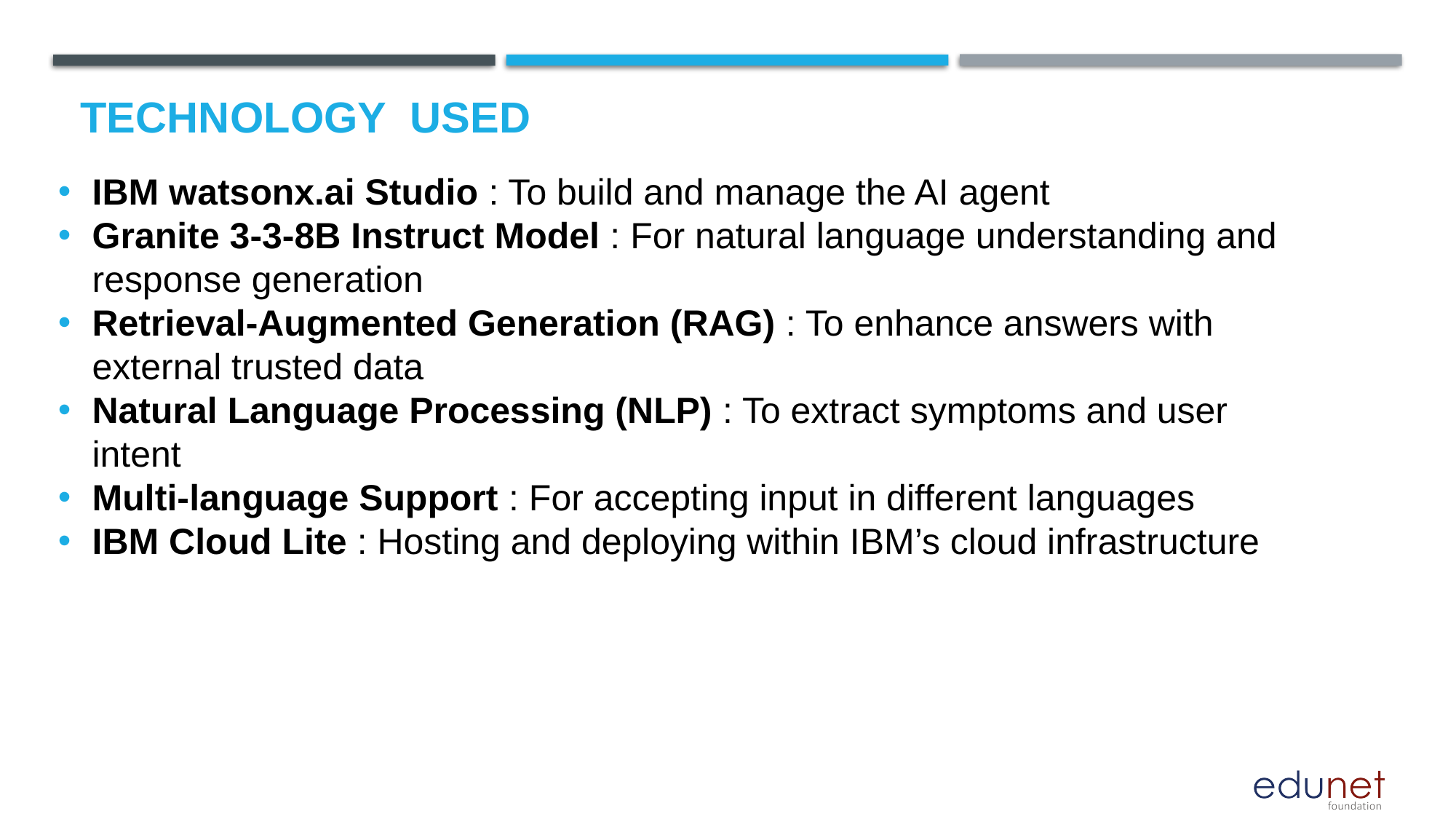

# Technology  used
IBM watsonx.ai Studio : To build and manage the AI agent
Granite 3-3-8B Instruct Model : For natural language understanding and response generation
Retrieval-Augmented Generation (RAG) : To enhance answers with external trusted data
Natural Language Processing (NLP) : To extract symptoms and user intent
Multi-language Support : For accepting input in different languages
IBM Cloud Lite : Hosting and deploying within IBM’s cloud infrastructure